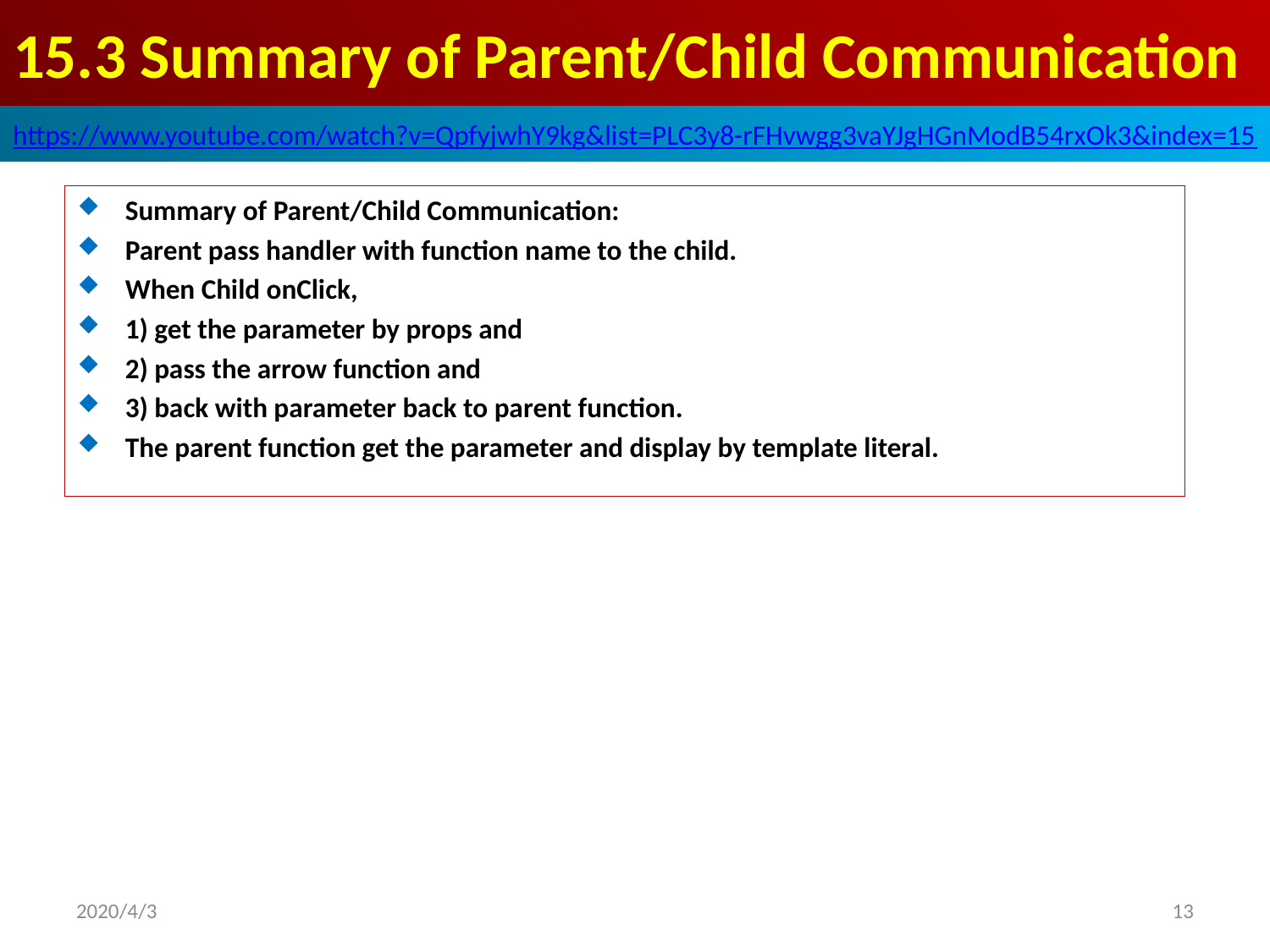

# 15.3 Summary of Parent/Child Communication
https://www.youtube.com/watch?v=QpfyjwhY9kg&list=PLC3y8-rFHvwgg3vaYJgHGnModB54rxOk3&index=15
Summary of Parent/Child Communication:
Parent pass handler with function name to the child.
When Child onClick,
1) get the parameter by props and
2) pass the arrow function and
3) back with parameter back to parent function.
The parent function get the parameter and display by template literal.
2020/4/3
13